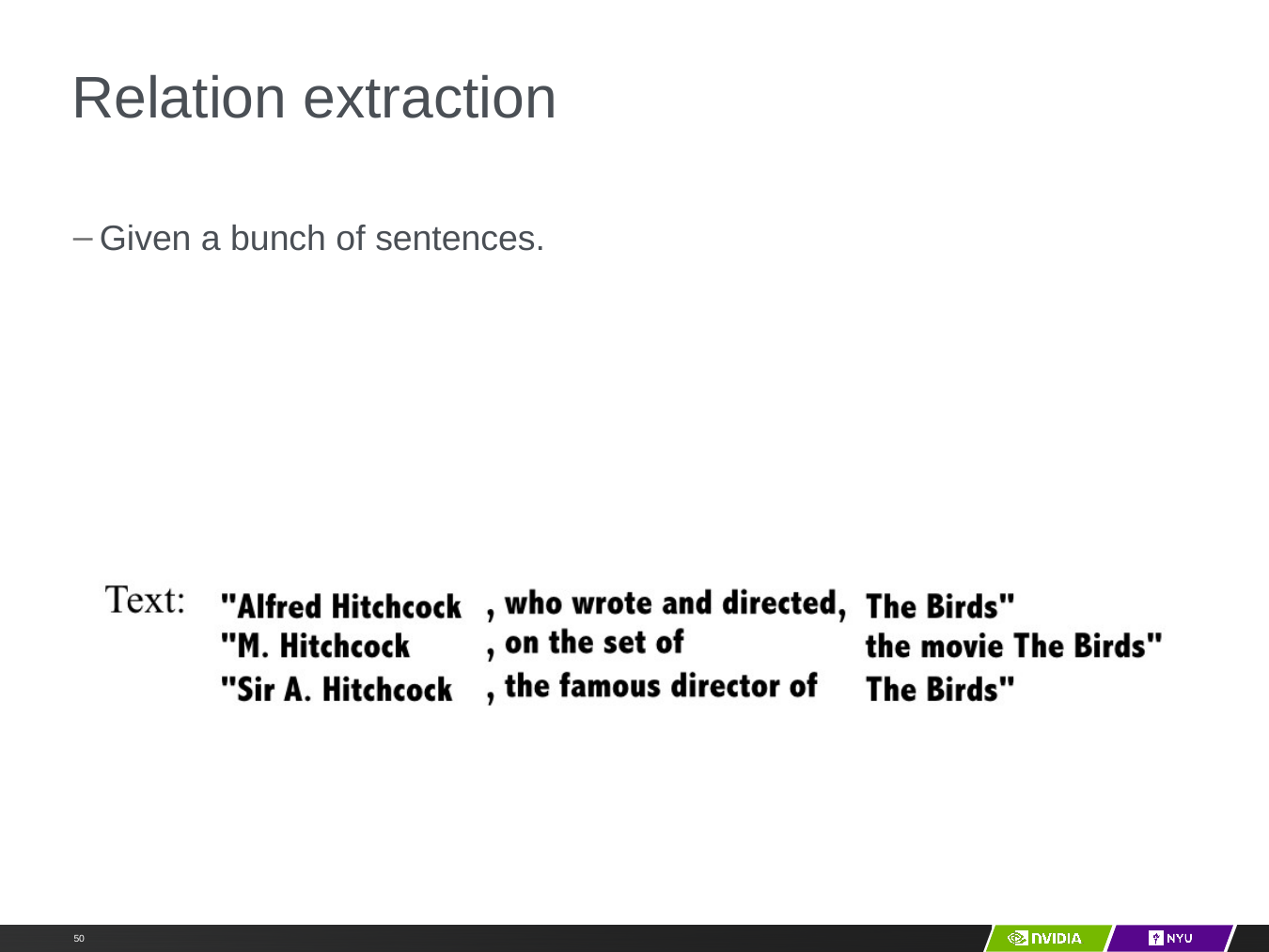

# Relation extraction
Given a bunch of sentences.